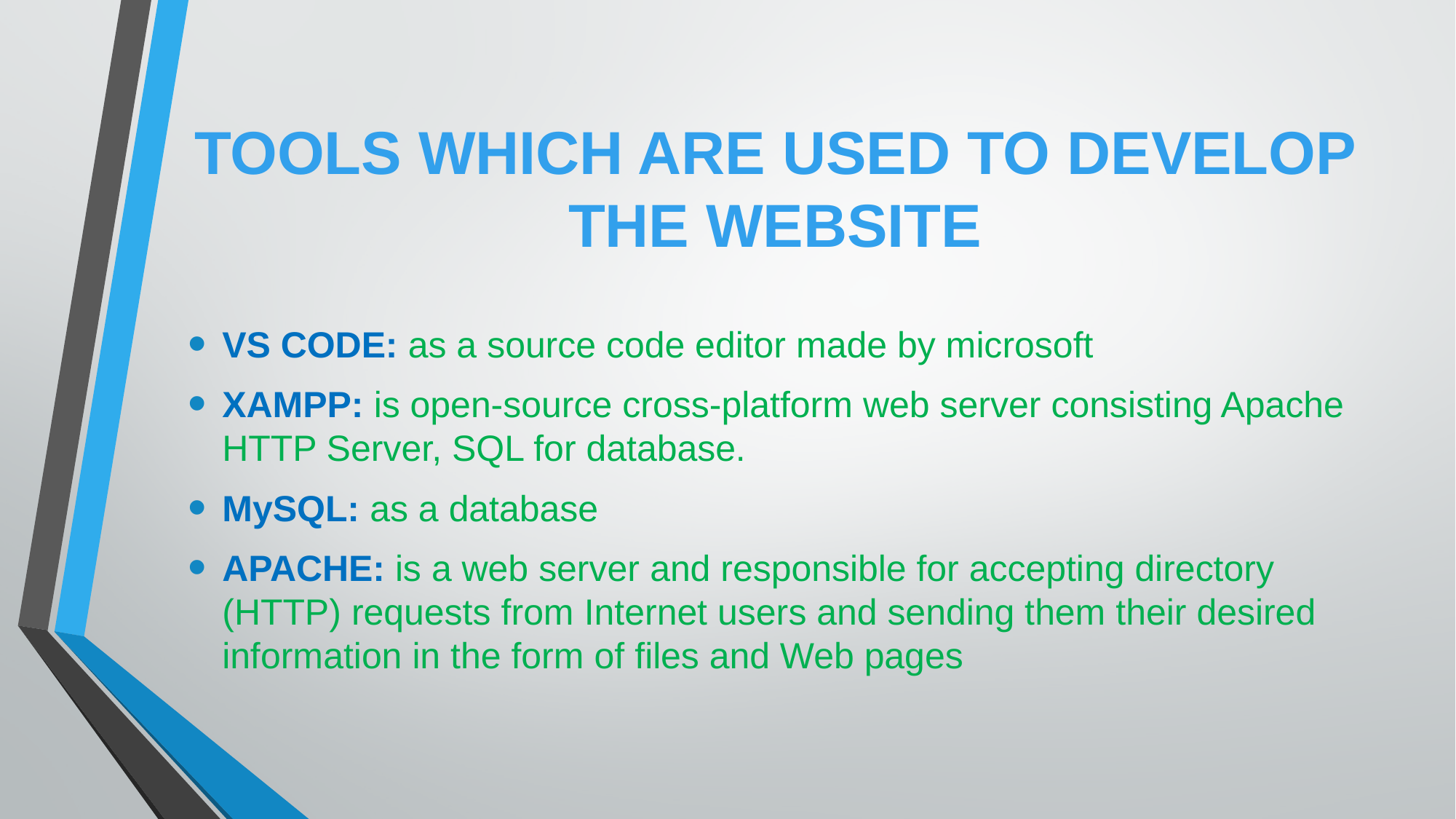

# Tools WHICH ARE USED TO DEVELOP THE WEBSITE
VS CODE: as a source code editor made by microsoft
XAMPP: is open-source cross-platform web server consisting Apache HTTP Server, SQL for database.
MySQL: as a database
APACHE: is a web server and responsible for accepting directory (HTTP) requests from Internet users and sending them their desired information in the form of files and Web pages